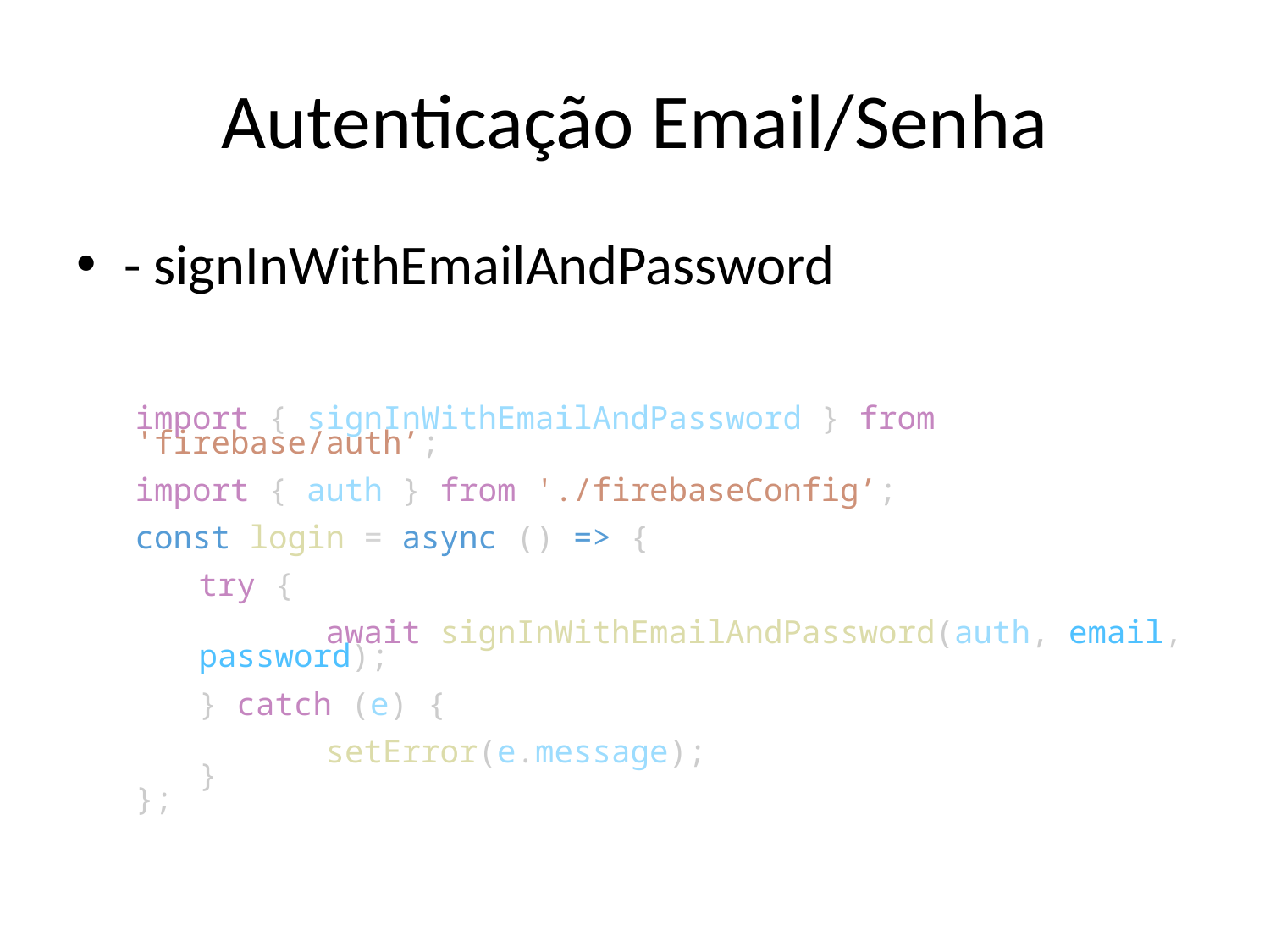

# Autenticação Email/Senha
- signInWithEmailAndPassword
import { signInWithEmailAndPassword } from 'firebase/auth’;

import { auth } from './firebaseConfig’;
const login = async () => {
try {
	await signInWithEmailAndPassword(auth, email, password);
} catch (e) {
	setError(e.message);
}
};